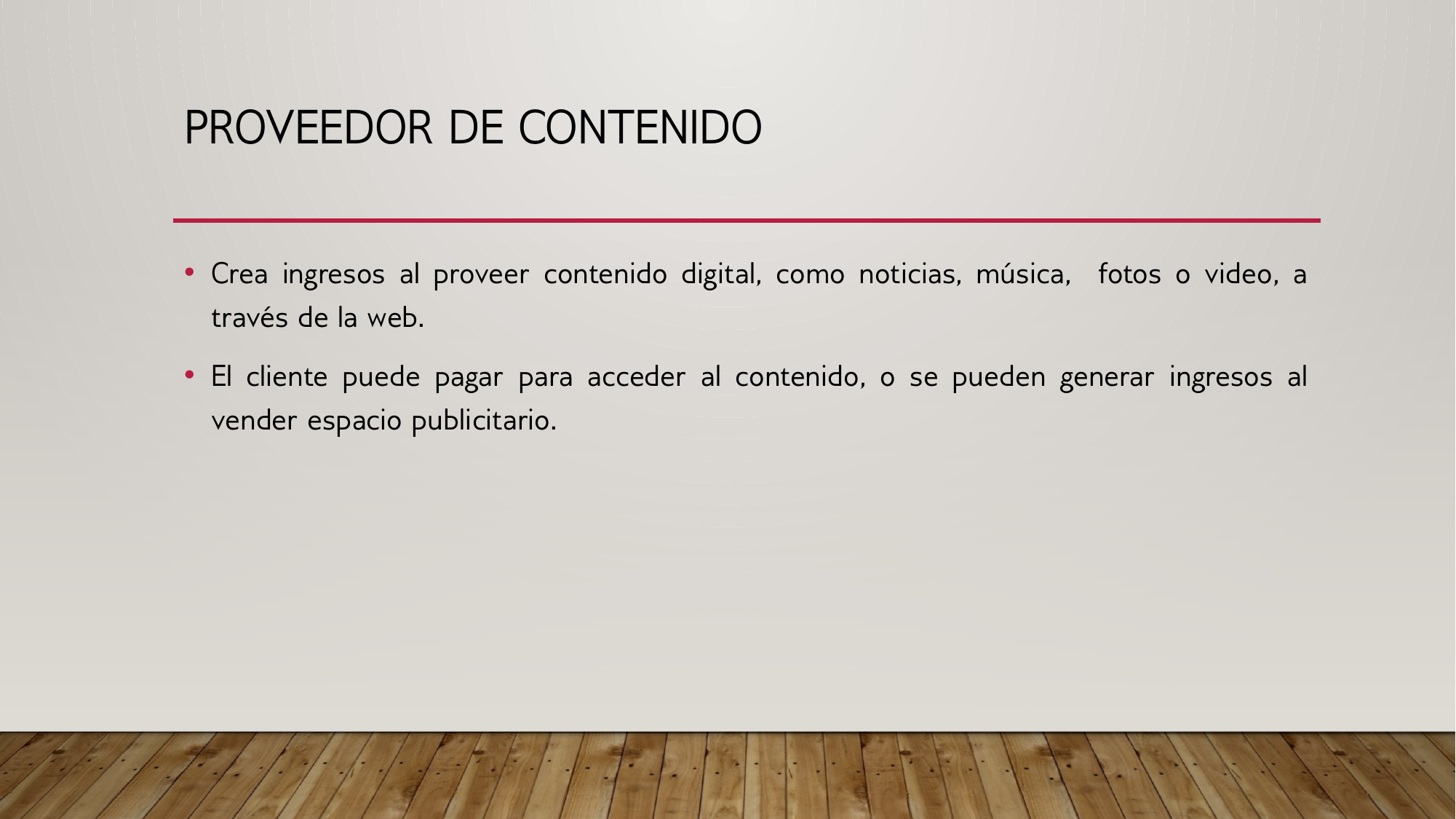

# PROVEEDOR DE CONTENIDO
Crea ingresos al proveer contenido digital, como noticias, música,  fotos o video, a través de la web.
El cliente puede pagar para acceder al contenido, o se pueden generar ingresos al vender espacio publicitario.